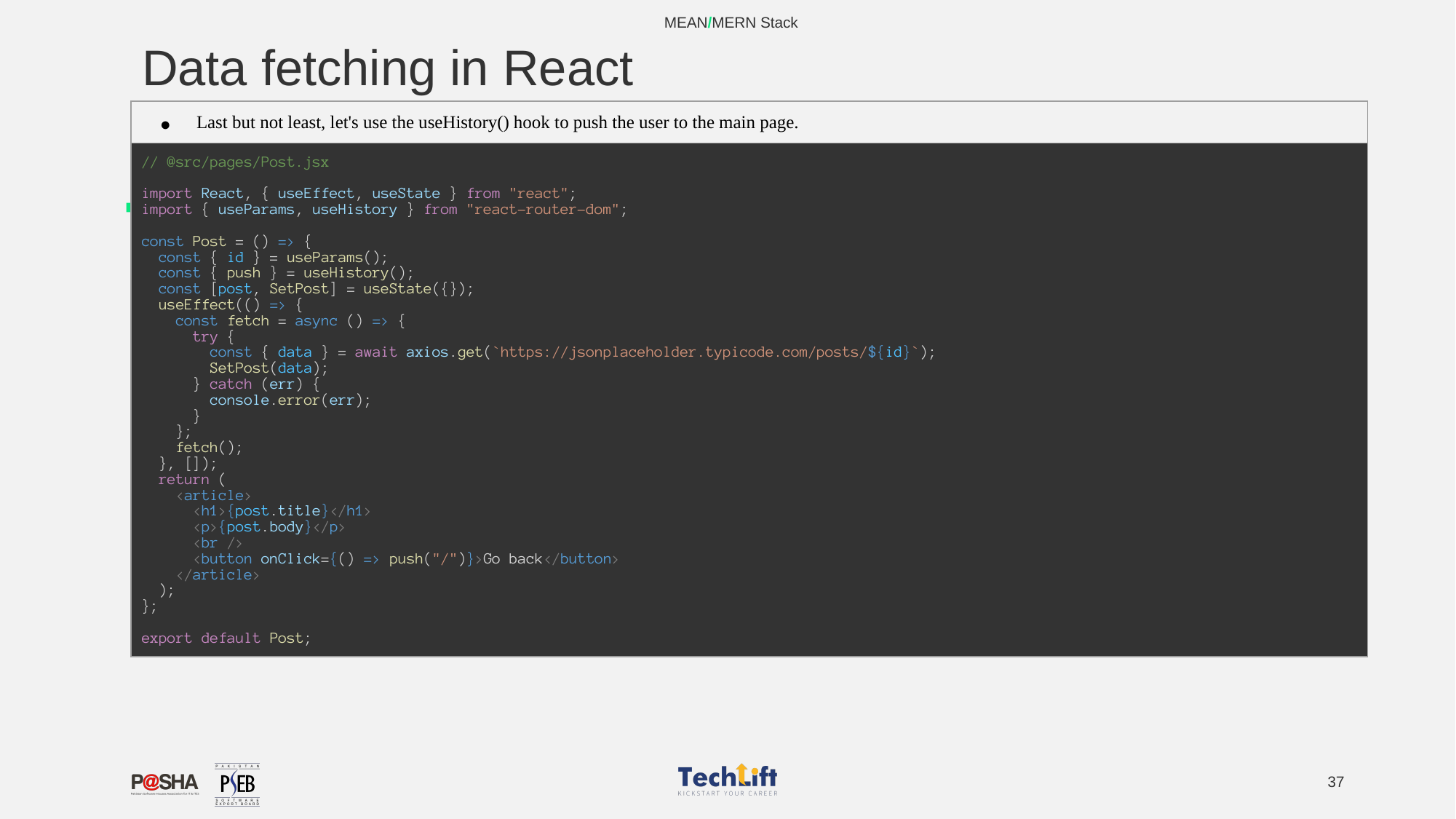

MEAN/MERN Stack
# Data fetching in React
| Last but not least, let's use the useHistory() hook to push the user to the main page. |
| --- |
| // @src/pages/Post.jsx import React, { useEffect, useState } from "react"; import { useParams, useHistory } from "react-router-dom"; const Post = () => {   const { id } = useParams();   const { push } = useHistory();   const [post, SetPost] = useState({});   useEffect(() => {     const fetch = async () => {       try {         const { data } = await axios.get(`https://jsonplaceholder.typicode.com/posts/${id}`);         SetPost(data);       } catch (err) {         console.error(err);       }     };     fetch();   }, []);   return (     <article>       <h1>{post.title}</h1>       <p>{post.body}</p>       <br />       <button onClick={() => push("/")}>Go back</button>     </article>   ); }; export default Post; |
37